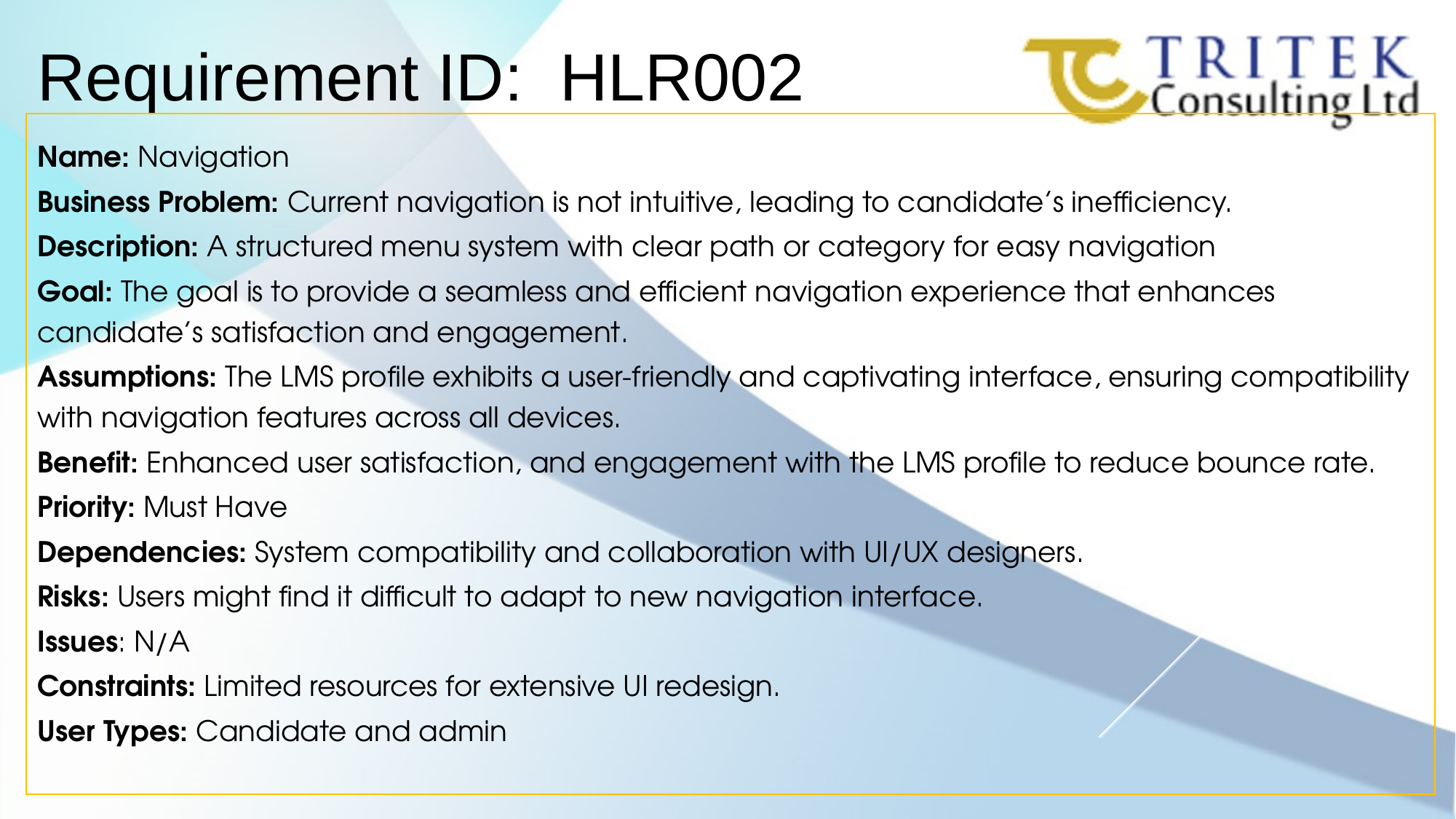

Requirement ID:  HLR002

Name: Navigation
Business Problem: Current navigation is not intuitive, leading to candidate’s inefficiency.
Description: A structured menu system with clear path or category for easy navigation
Goal: The goal is to provide a seamless and efficient navigation experience that enhances candidate’s satisfaction and engagement.
Assumptions: The LMS profile exhibits a user-friendly and captivating interface, ensuring compatibility with navigation features across all devices.
Benefit: Enhanced user satisfaction, and engagement with the LMS profile to reduce bounce rate.
Priority: Must Have
Dependencies: System compatibility and collaboration with UI/UX designers.
Risks: Users might find it difficult to adapt to new navigation interface.
Issues: N/A
Constraints: Limited resources for extensive UI redesign.
User Types: Candidate and admin